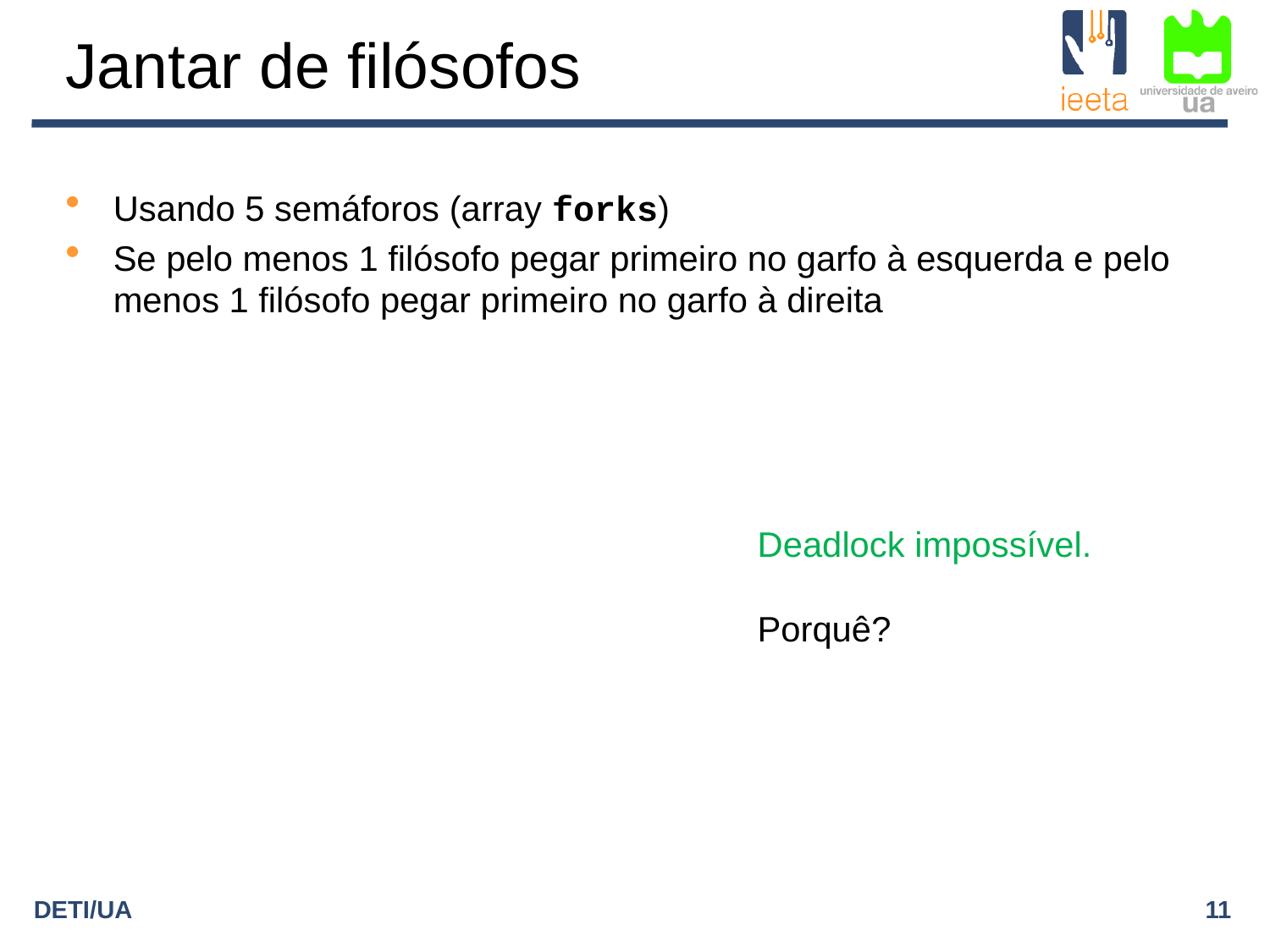

# Jantar de filósofos
Usando 5 semáforos (array forks)
Se pelo menos 1 filósofo pegar primeiro no garfo à esquerda e pelo menos 1 filósofo pegar primeiro no garfo à direita

Deadlock impossível.

Porquê?